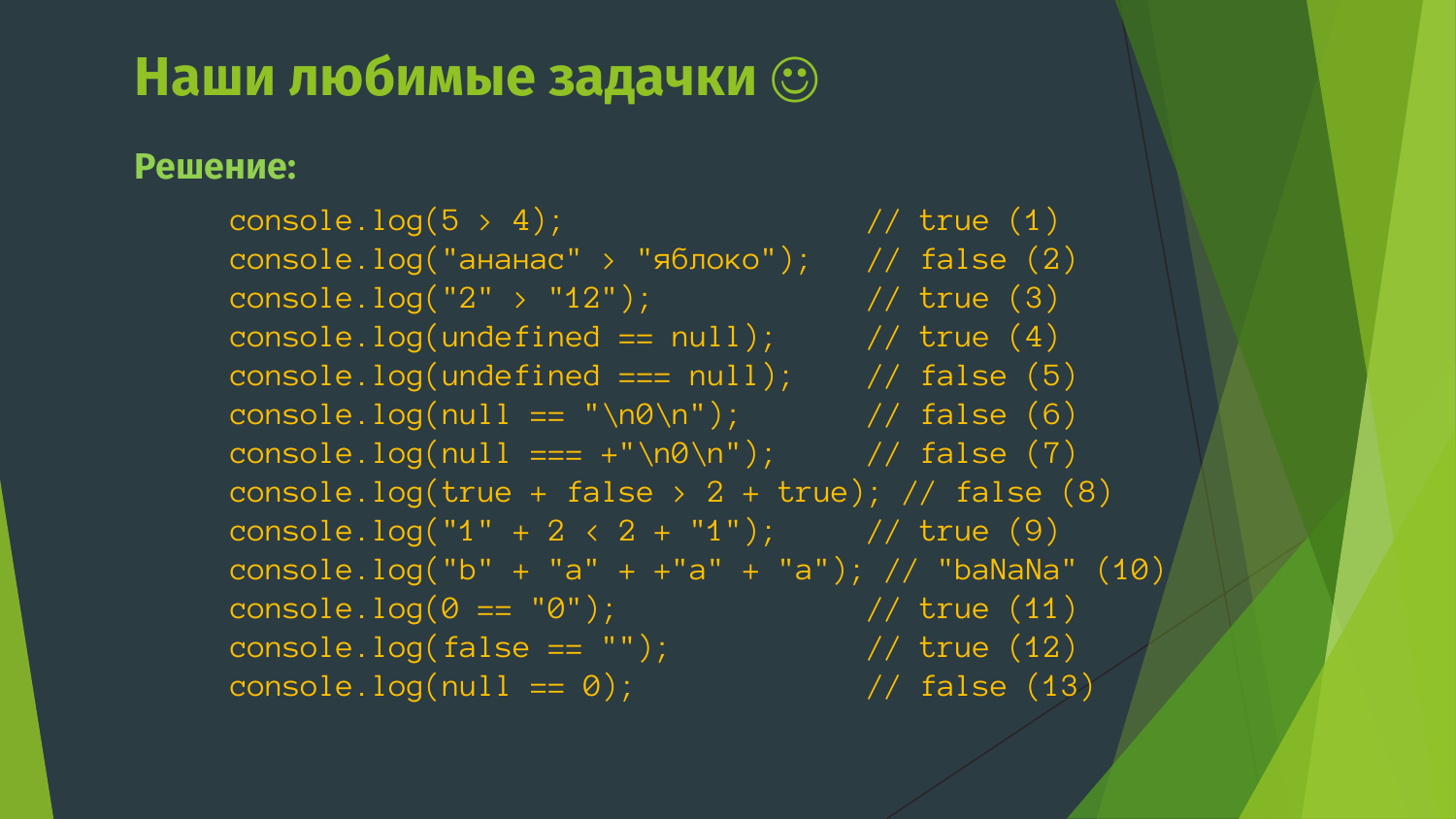

# Наши любимые задачки ☺
Решение:
console.log(5 > 4);                 // true (1)
console.log("ананас" > "яблоко");   // false (2)
console.log("2" > "12");            // true (3)
console.log(undefined == null);     // true (4)
console.log(undefined === null);    // false (5)
console.log(null == "\n0\n");       // false (6)
console.log(null === +"\n0\n");     // false (7)
console.log(true + false > 2 + true); // false (8)
console.log("1" + 2 < 2 + "1");     // true (9)
console.log("b" + "a" + +"a" + "a"); // "baNaNa" (10)
console.log(0 == "0");              // true (11)
console.log(false == "");           // true (12)
console.log(null == 0);             // false (13)